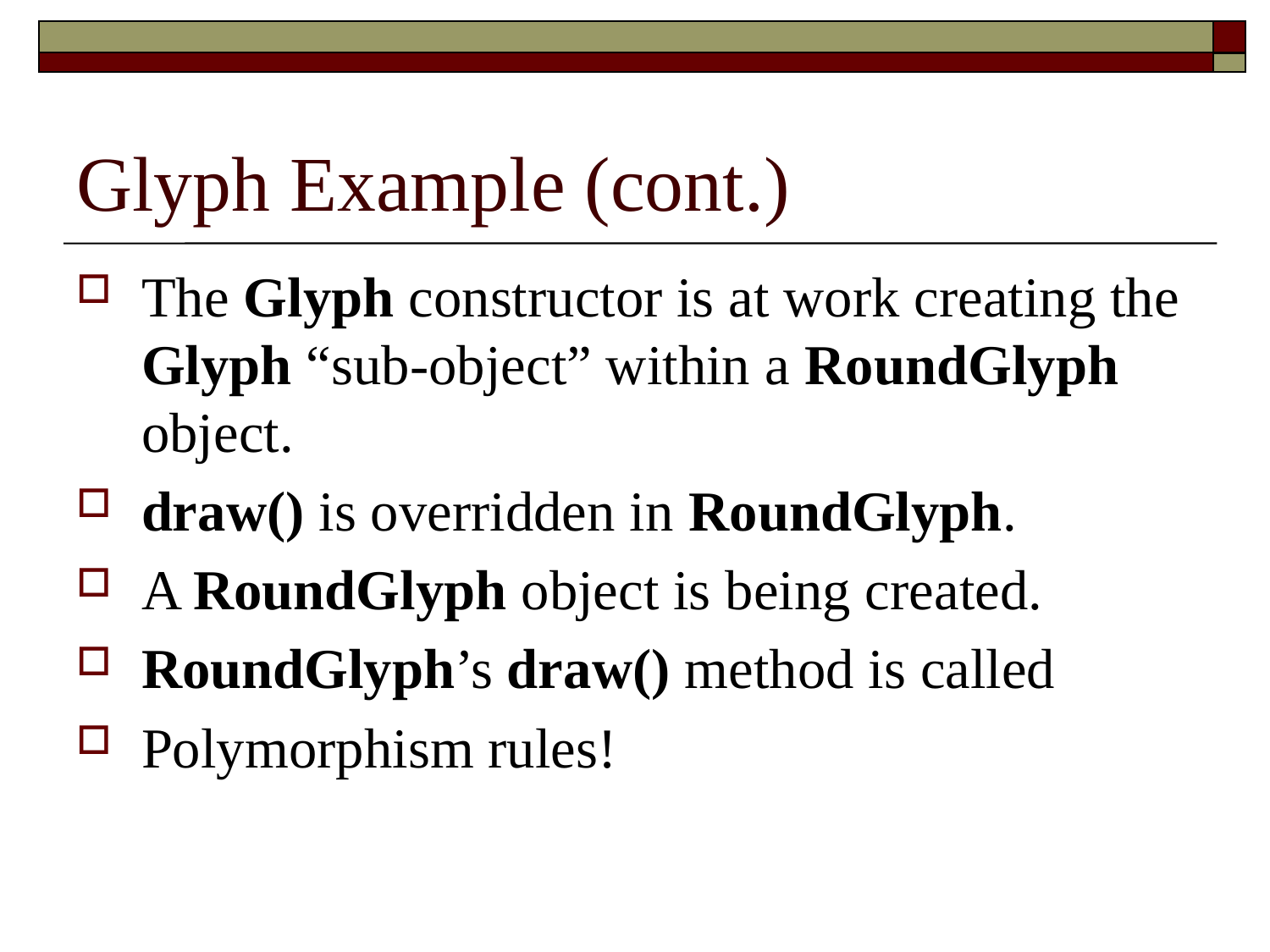

# Glyph Example (cont.)
The Glyph constructor is at work creating the Glyph “sub-object” within a RoundGlyph object.
draw() is overridden in RoundGlyph.
A RoundGlyph object is being created.
RoundGlyph’s draw() method is called
Polymorphism rules!